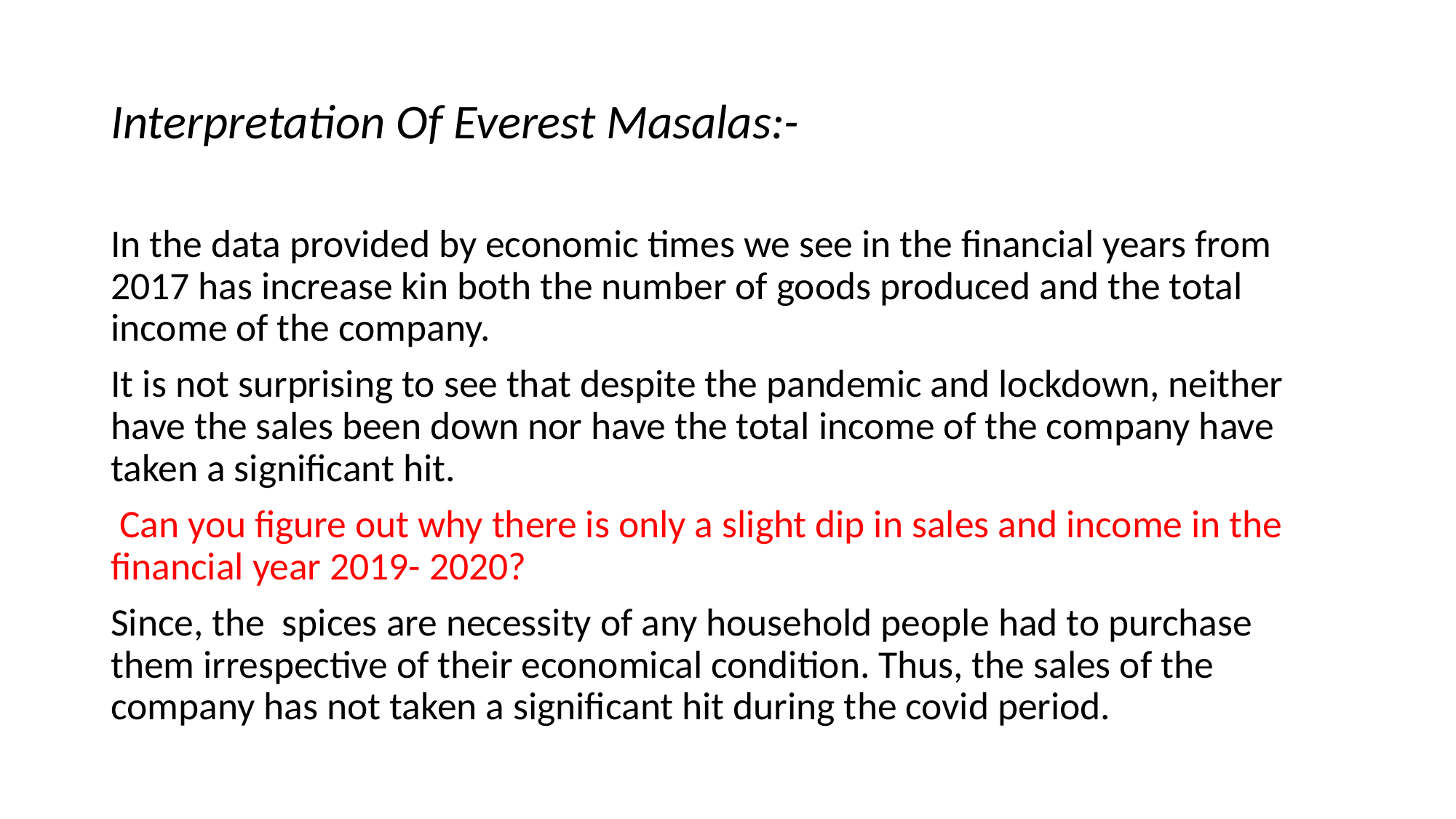

# Interpretation Of Everest Masalas:-
In the data provided by economic times we see in the financial years from 2017 has increase kin both the number of goods produced and the total income of the company.
It is not surprising to see that despite the pandemic and lockdown, neither have the sales been down nor have the total income of the company have taken a significant hit.
 Can you figure out why there is only a slight dip in sales and income in the financial year 2019- 2020?
Since, the  spices are necessity of any household people had to purchase them irrespective of their economical condition. Thus, the sales of the company has not taken a significant hit during the covid period.